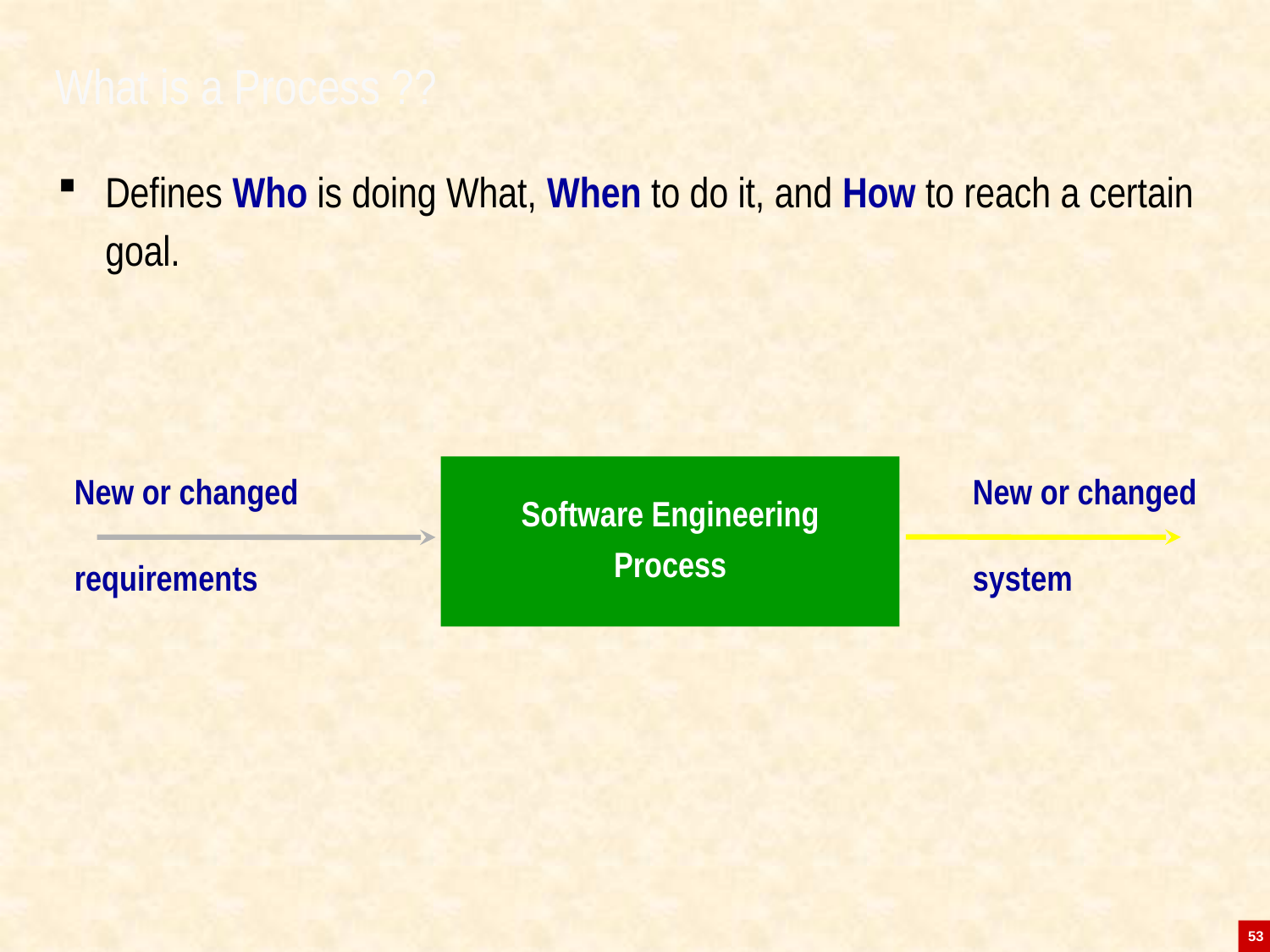

# What is a Process ??
Defines Who is doing What, When to do it, and How to reach a certain goal.

New or changed
system
New or changed
requirements
Software Engineering
Process

53